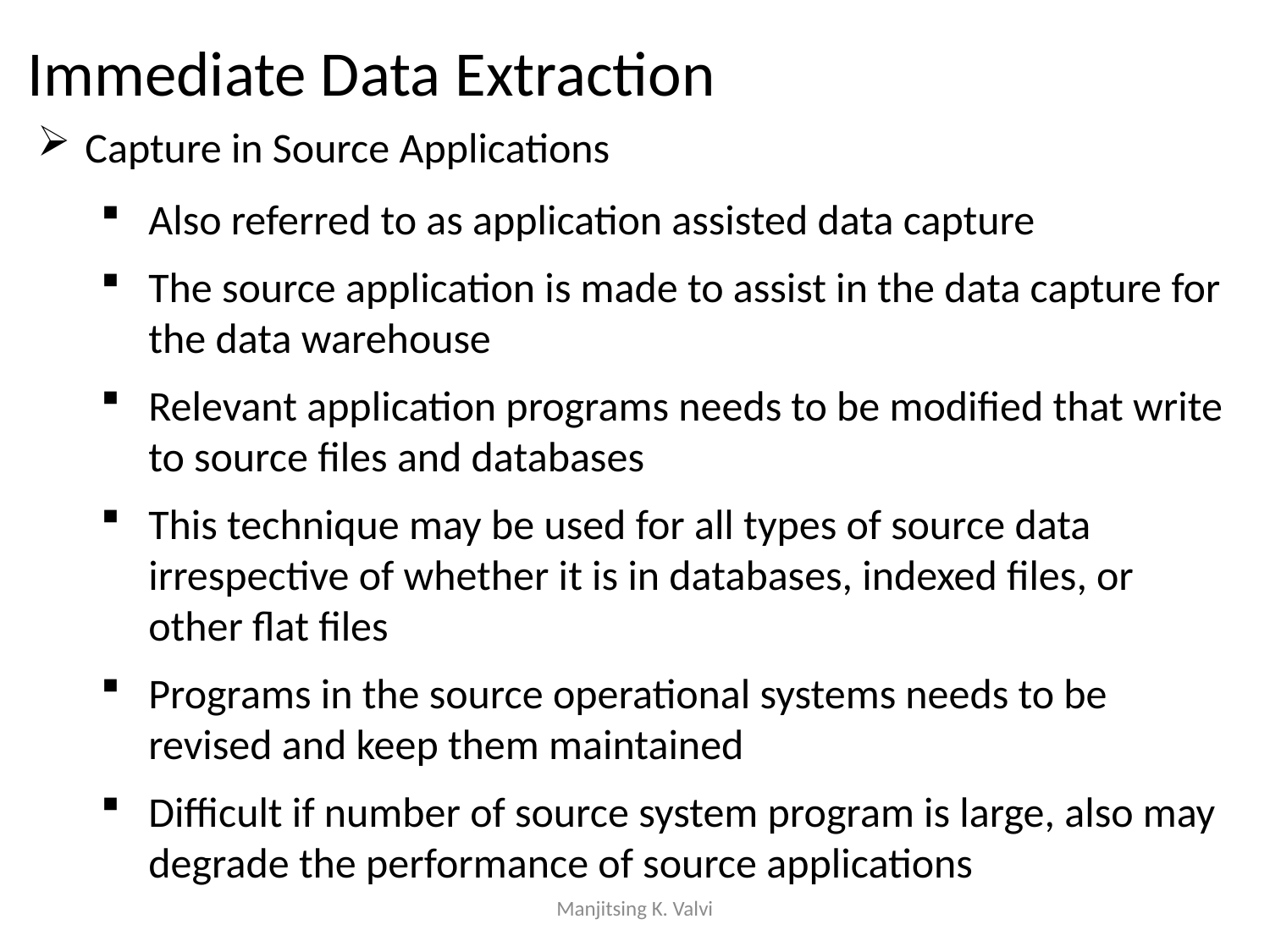

Immediate Data Extraction
Capture in Source Applications

Also referred to as application assisted data capture

The source application is made to assist in the data capture for the data warehouse

Relevant application programs needs to be modified that write to source files and databases

This technique may be used for all types of source data irrespective of whether it is in databases, indexed files, or other flat files

Programs in the source operational systems needs to be revised and keep them maintained

Difficult if number of source system program is large, also may degrade the performance of source applications
Manjitsing K. Valvi